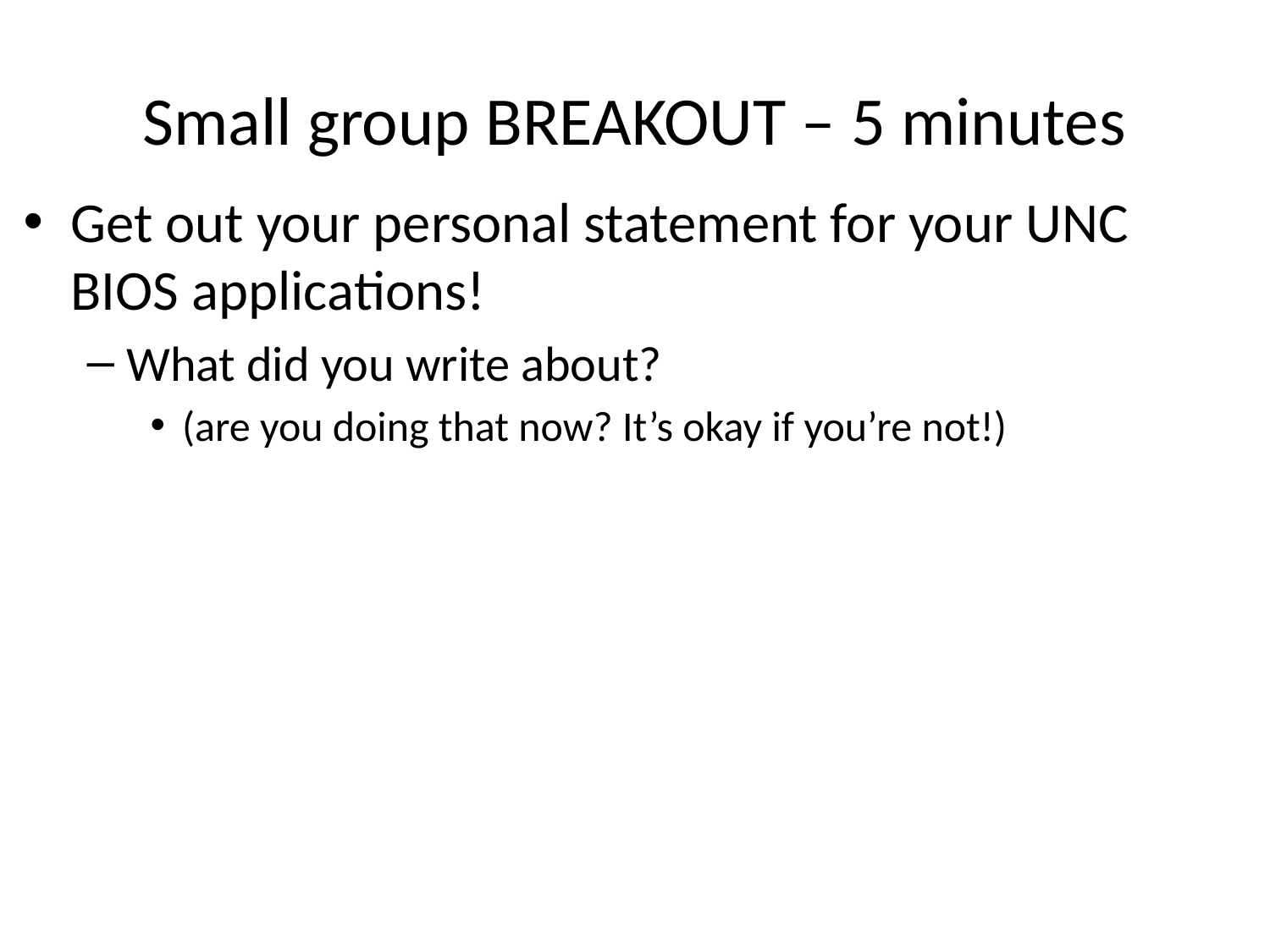

# Small group BREAKOUT – 5 minutes
Get out your personal statement for your UNC BIOS applications!
What did you write about?
(are you doing that now? It’s okay if you’re not!)